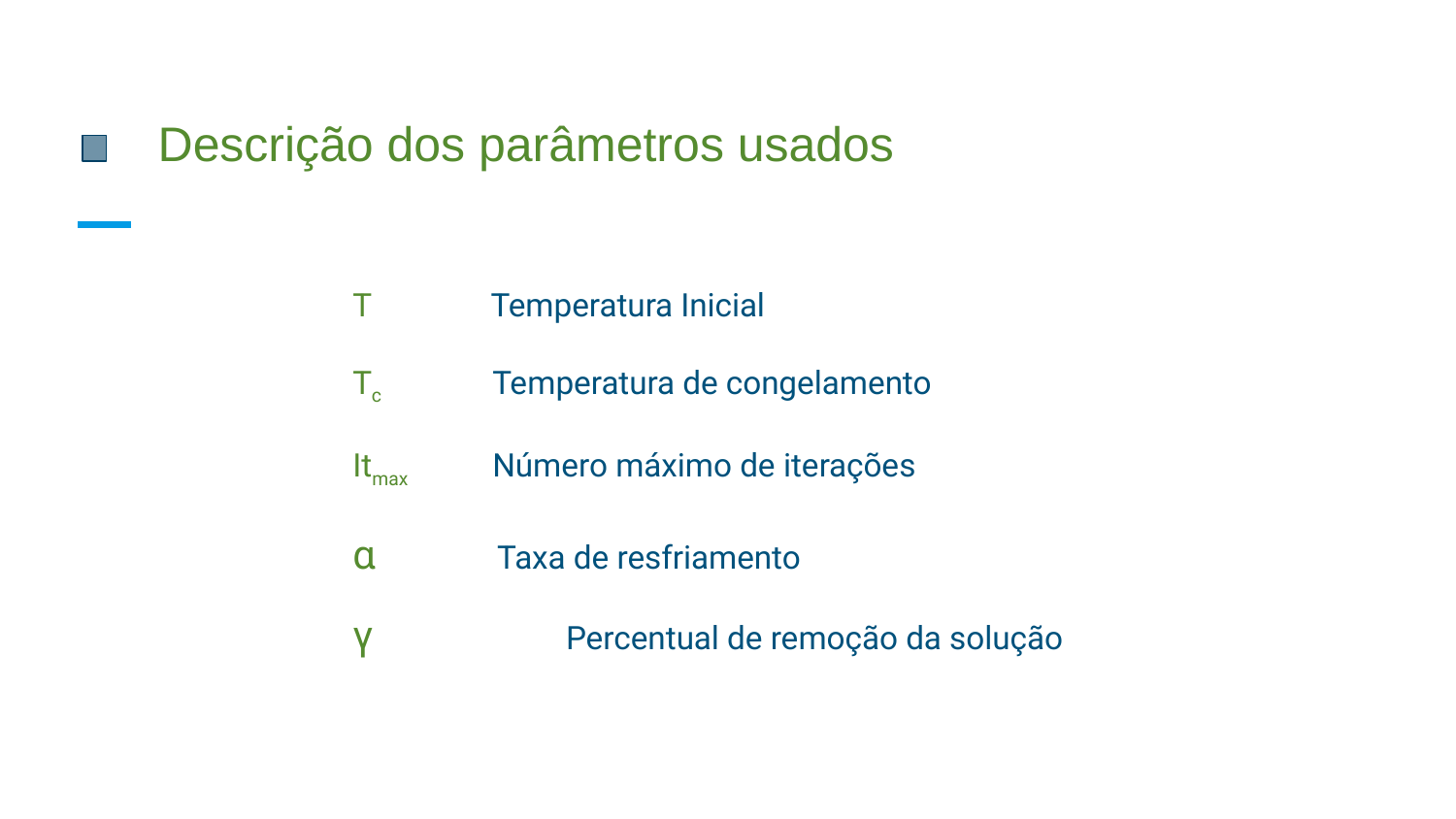

# Descrição dos parâmetros usados

T               Temperatura Inicial
Tc              Temperatura de congelamento
Itmax           Número máximo de iterações
α               Taxa de resfriamento
γ  	       Percentual de remoção da solução